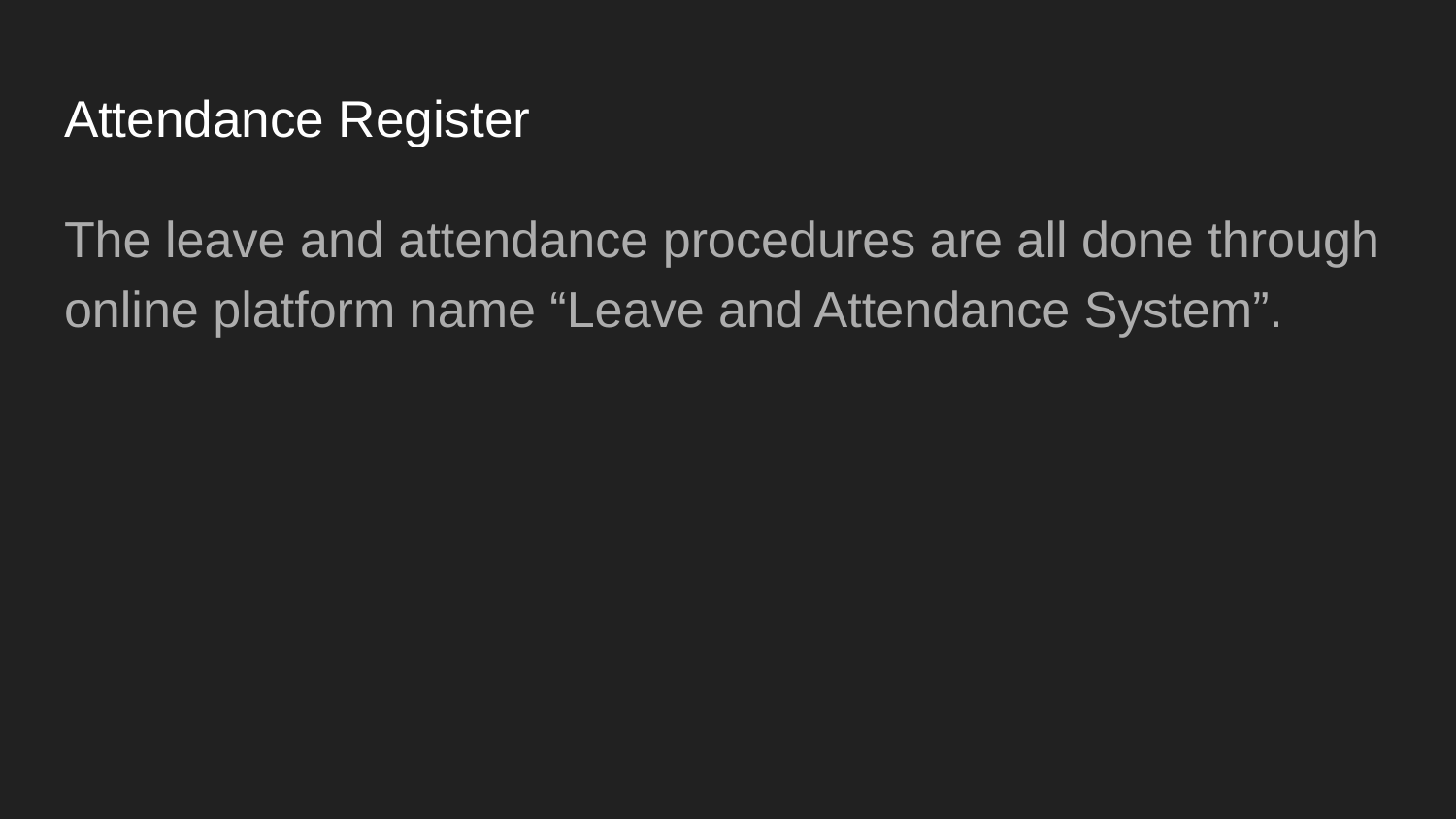

# Attendance Register
The leave and attendance procedures are all done through online platform name “Leave and Attendance System”.